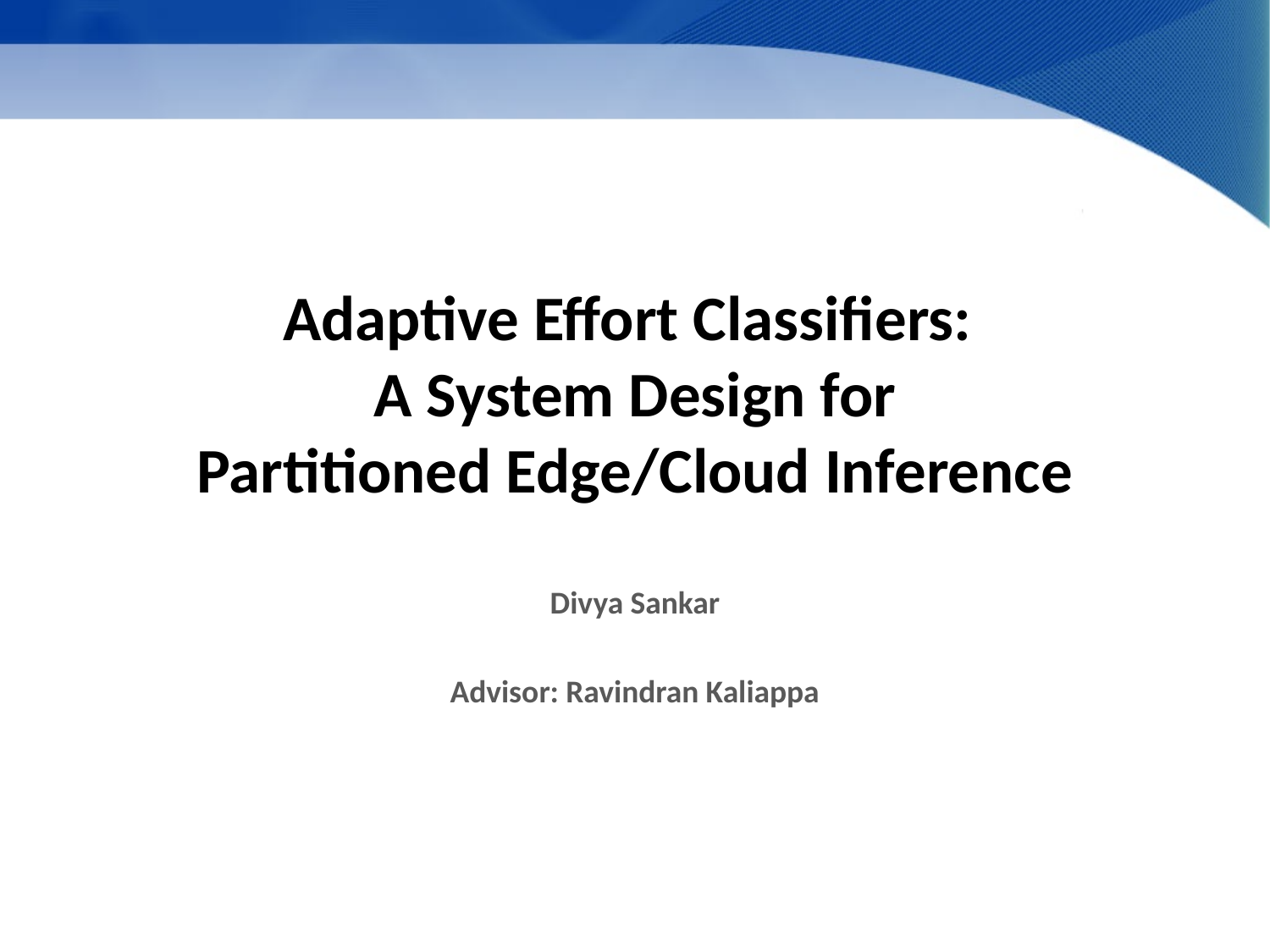

# Adaptive Effort Classifiers: A System Design for Partitioned Edge/Cloud Inference
Divya Sankar

Advisor: Ravindran Kaliappa